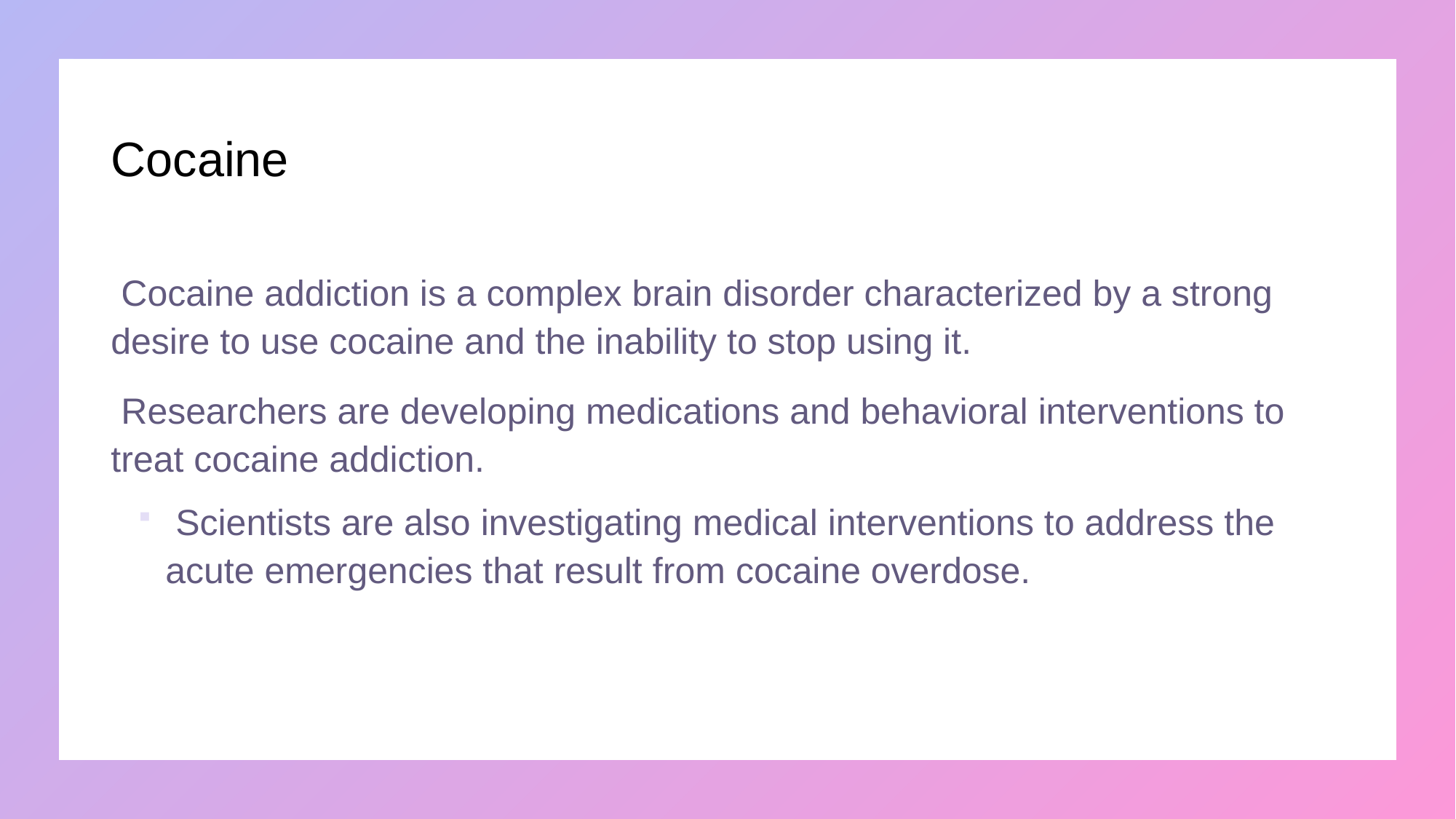

# Cocaine
 Cocaine addiction is a complex brain disorder characterized by a strong desire to use cocaine and the inability to stop using it.
 Researchers are developing medications and behavioral interventions to treat cocaine addiction.
 Scientists are also investigating medical interventions to address the acute emergencies that result from cocaine overdose.